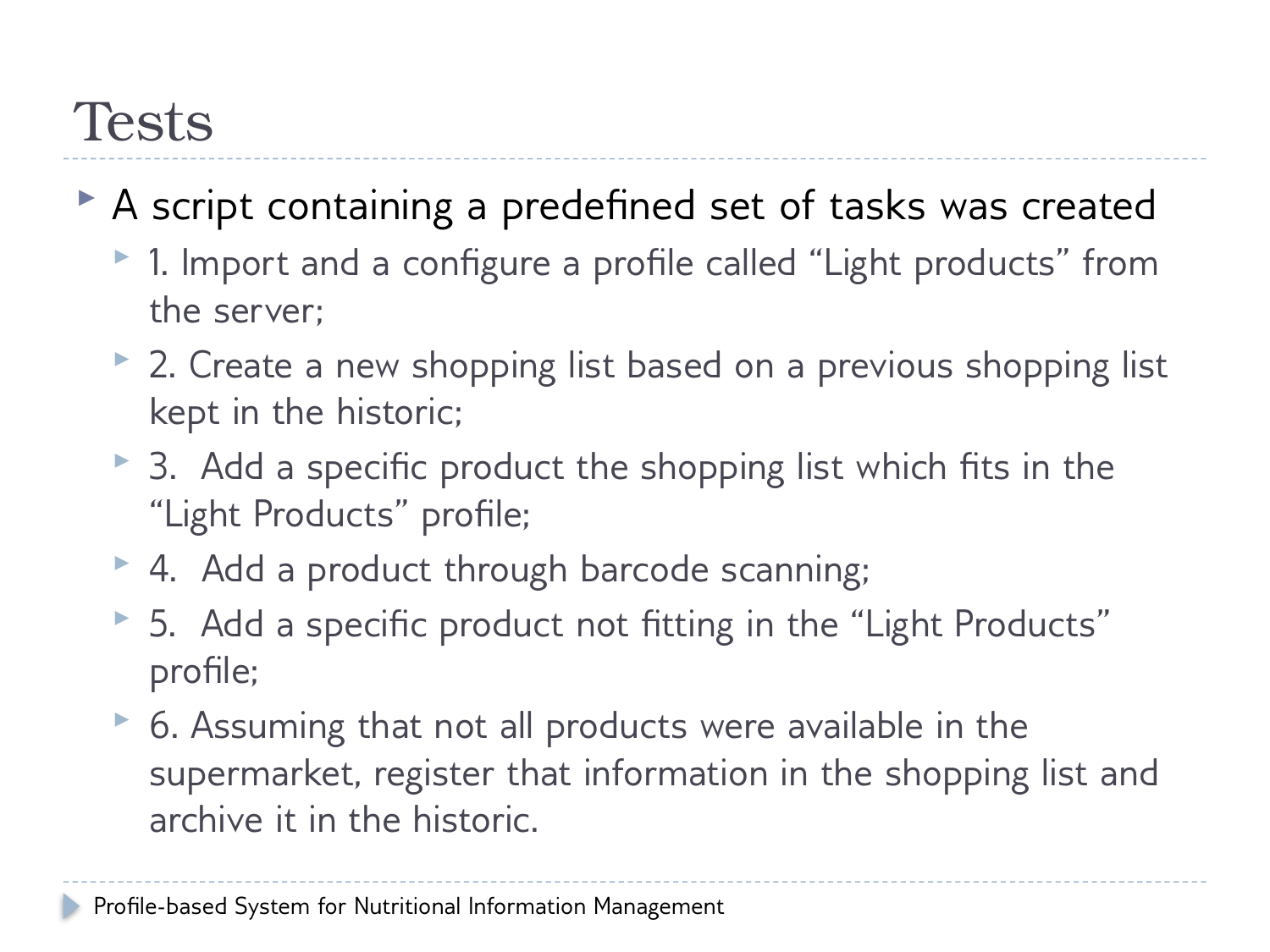

# Tests
A script containing a predefined set of tasks was created
1. Import and a configure a profile called “Light products” from the server;
2. Create a new shopping list based on a previous shopping list kept in the historic;
3.  Add a specific product the shopping list which fits in the “Light Products” profile;
4.  Add a product through barcode scanning;
5.  Add a specific product not fitting in the “Light Products” profile;
6. Assuming that not all products were available in the supermarket, register that information in the shopping list and archive it in the historic.

Profile-based System for Nutritional Information Management